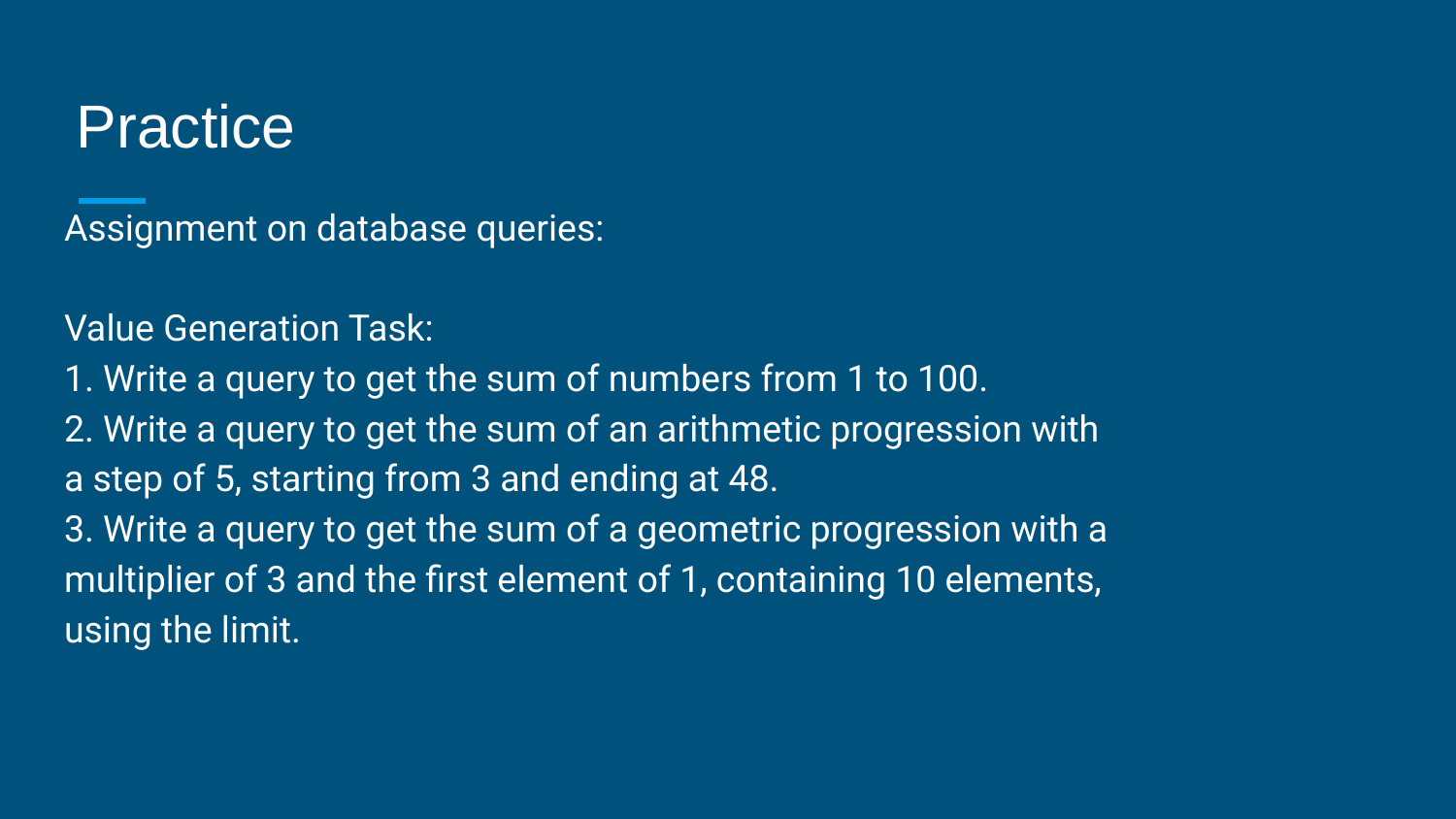

# Practice
Assignment on database queries:

Value Generation Task:
1. Write a query to get the sum of numbers from 1 to 100.
2. Write a query to get the sum of an arithmetic progression with a step of 5, starting from 3 and ending at 48.
3. Write a query to get the sum of a geometric progression with a multiplier of 3 and the first element of 1, containing 10 elements, using the limit.